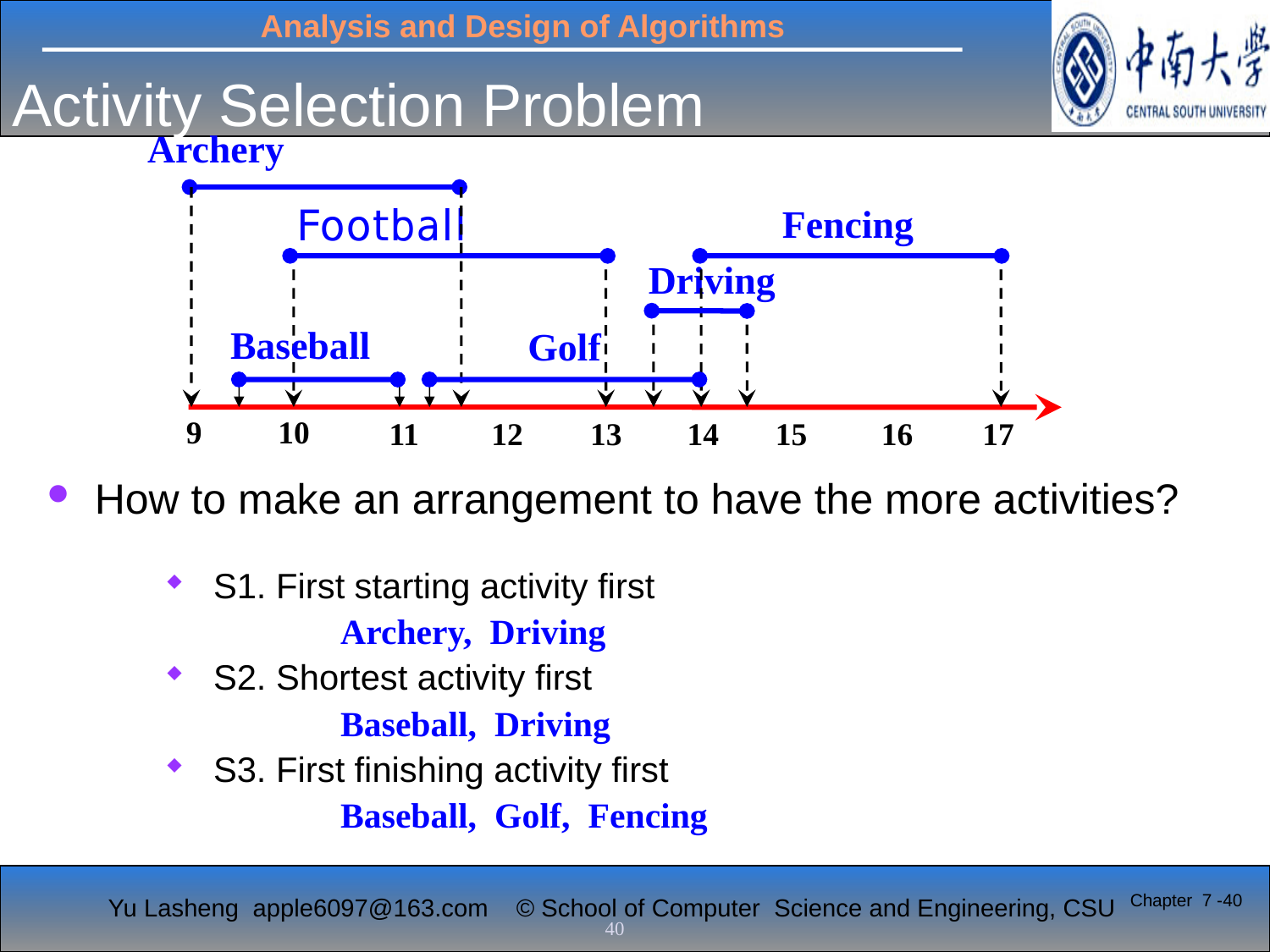

Activity Selection Problem
Archery

Football
Fencing
Driving

Baseball
Golf

9
10

11
12
13
14
15
16
17
How to make an arrangement to have the more activities?
S1. First starting activity first
	 	Archery,  Driving
S2. Shortest activity first
		Baseball,  Driving
S3. First finishing activity first
		Baseball,  Golf,  Fencing
Chapter  7 -40
40